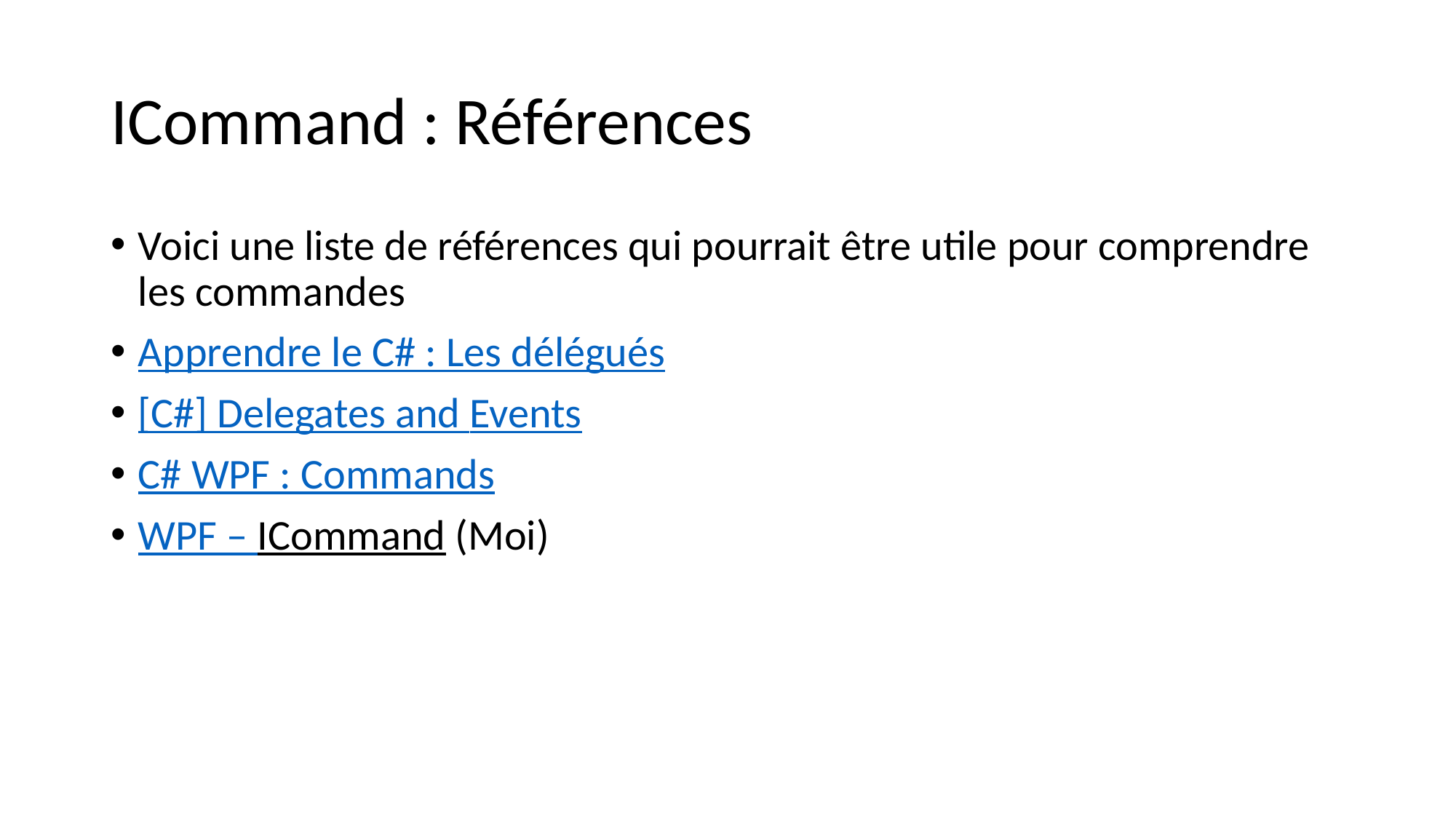

# ICommand : Références
Voici une liste de références qui pourrait être utile pour comprendre les commandes
Apprendre le C# : Les délégués
[C#] Delegates and Events
C# WPF : Commands
WPF – ICommand (Moi)